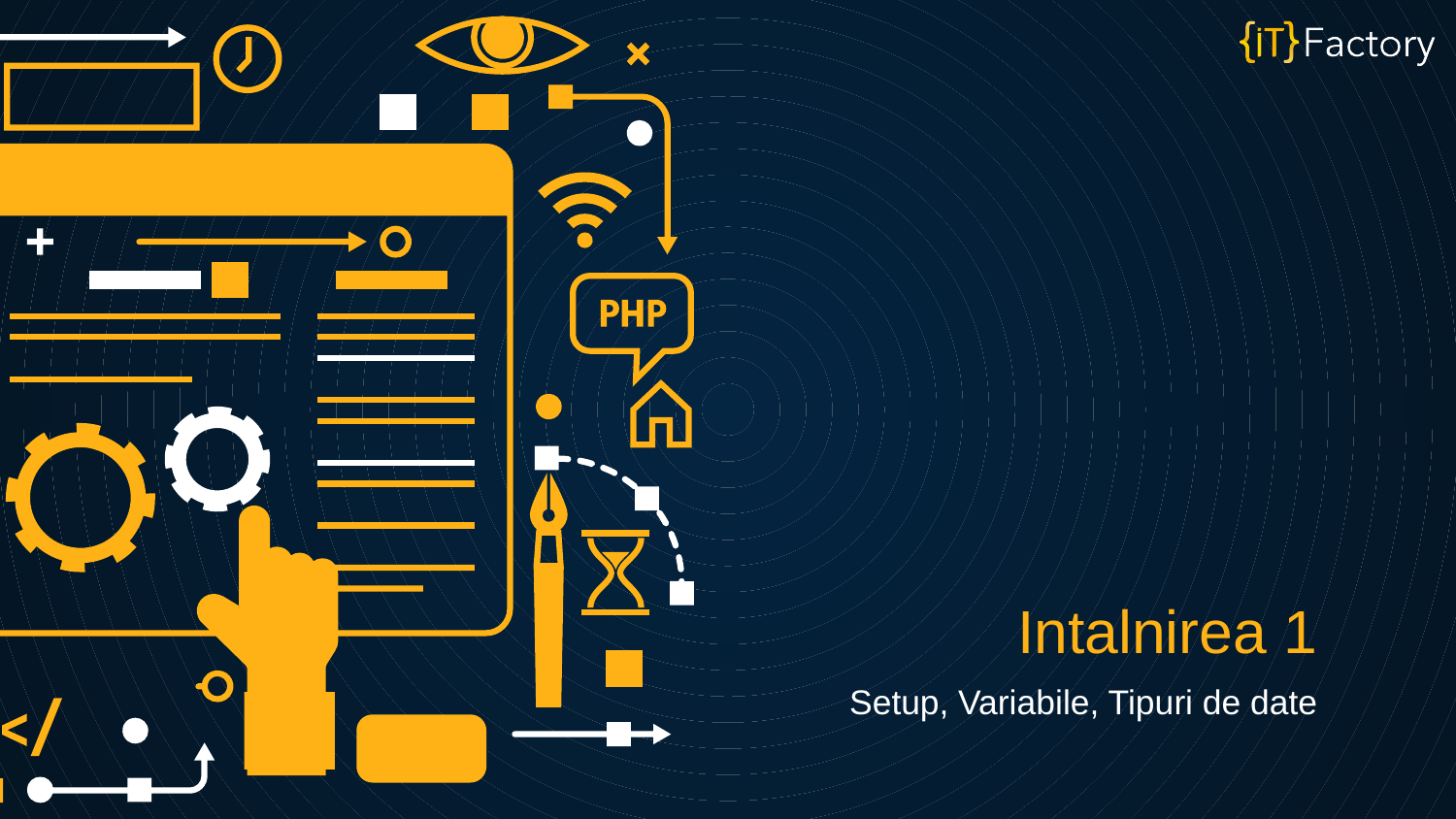

# Intalnirea 1

Setup, Variabile, Tipuri de date